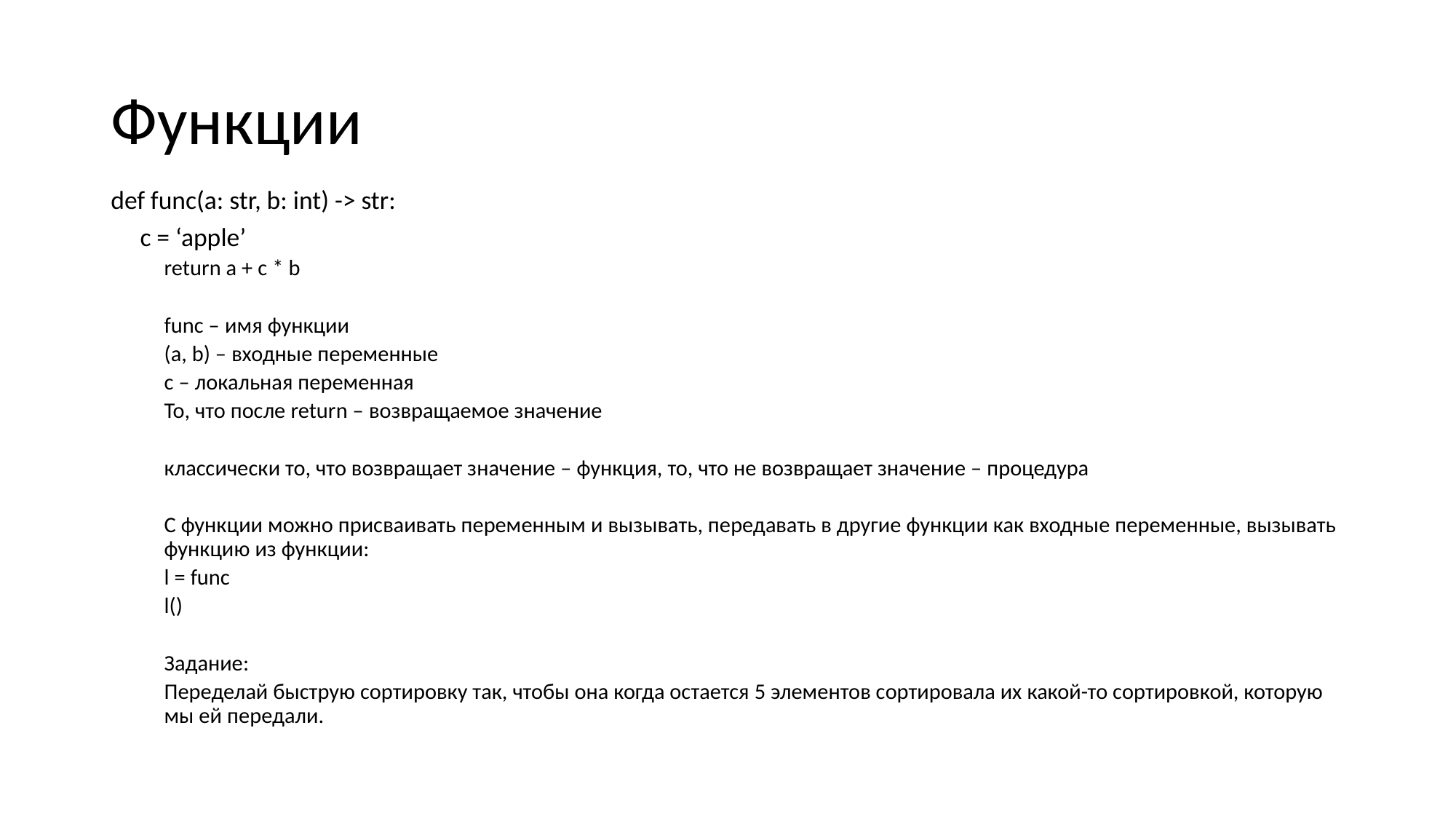

# Функции
def func(a: str, b: int) -> str:
     c = ‘apple’
return a + c * b

func – имя функции
(a, b) – входные переменные
c – локальная переменная
То, что после return – возвращаемое значение

классически то, что возвращает значение – функция, то, что не возвращает значение – процедура

С функции можно присваивать переменным и вызывать, передавать в другие функции как входные переменные, вызывать функцию из функции:
l = func
l()

Задание:
	Переделай быструю сортировку так, чтобы она когда остается 5 элементов сортировала их какой-то сортировкой, которую мы ей передали.